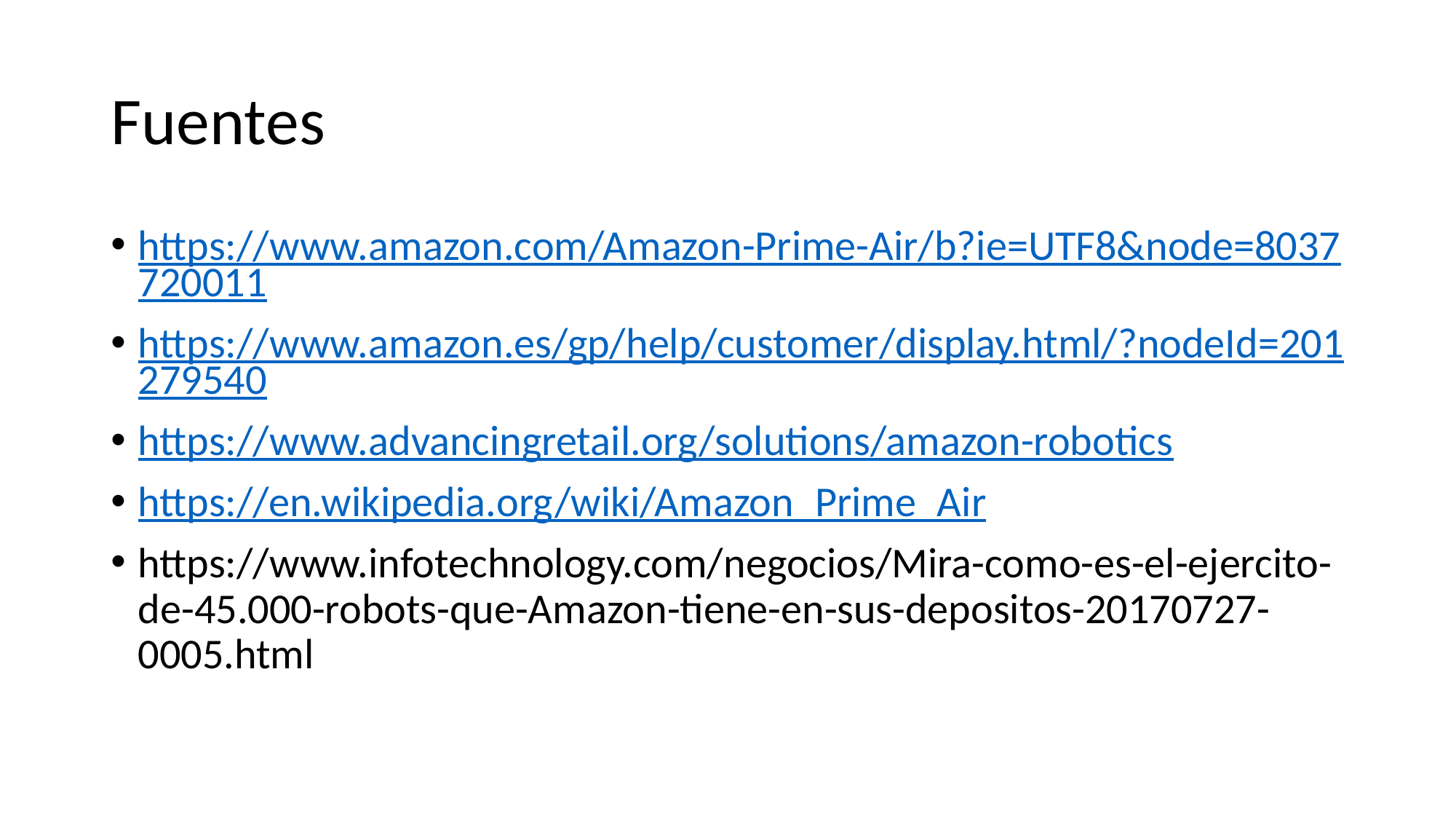

# Fuentes
https://www.amazon.com/Amazon-Prime-Air/b?ie=UTF8&node=8037720011
https://www.amazon.es/gp/help/customer/display.html/?nodeId=201279540
https://www.advancingretail.org/solutions/amazon-robotics
https://en.wikipedia.org/wiki/Amazon_Prime_Air
https://www.infotechnology.com/negocios/Mira-como-es-el-ejercito-de-45.000-robots-que-Amazon-tiene-en-sus-depositos-20170727-0005.html